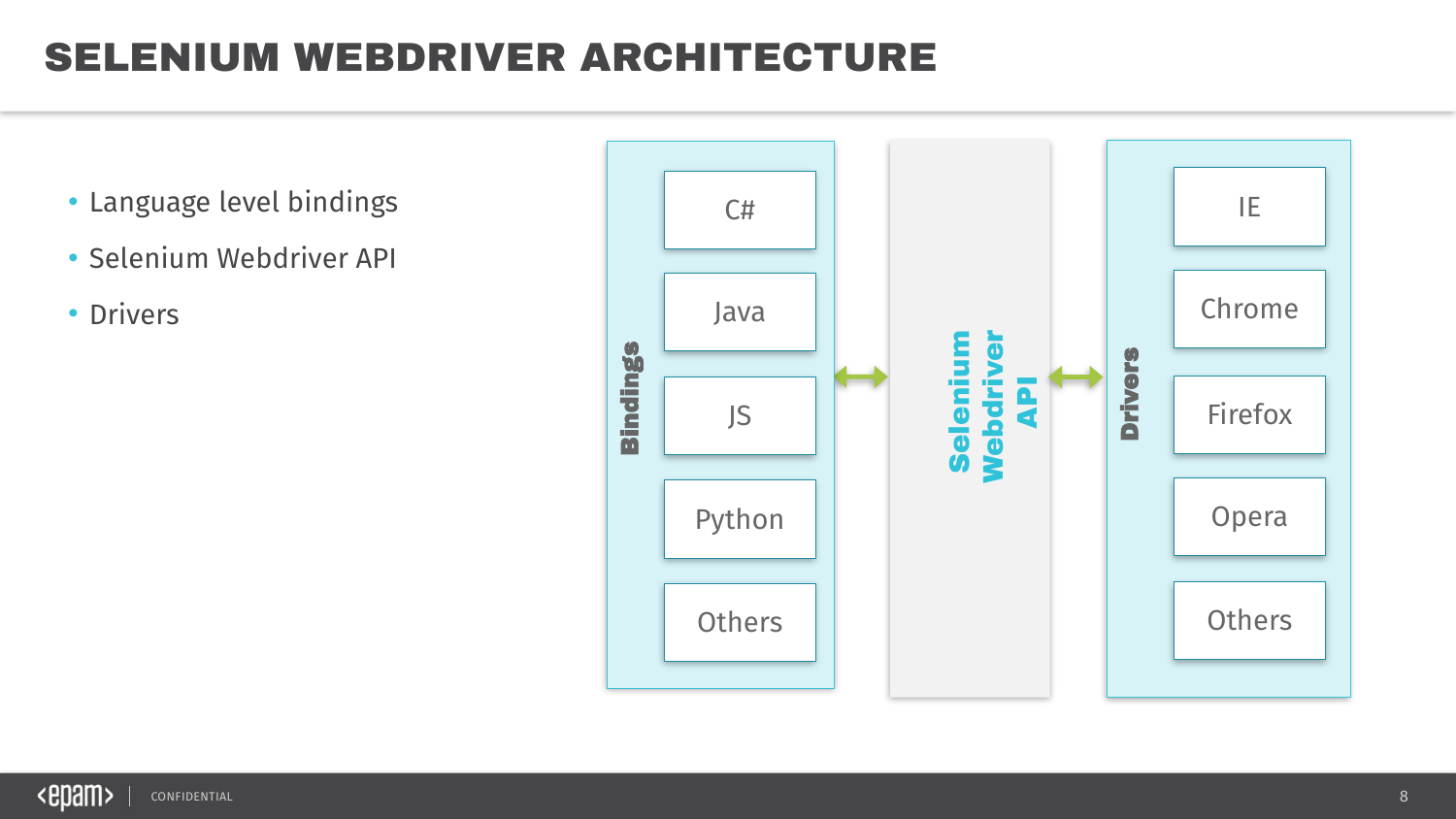

SELENIUM WEBDRIVER ARCHITECTURE

                             Bindings
C#
Selenium Webdriver
API
Python
Java
JS
Others
                                Drivers
IE
Language level bindings
Selenium Webdriver API
Drivers
Chrome
Firefox
Opera
Others